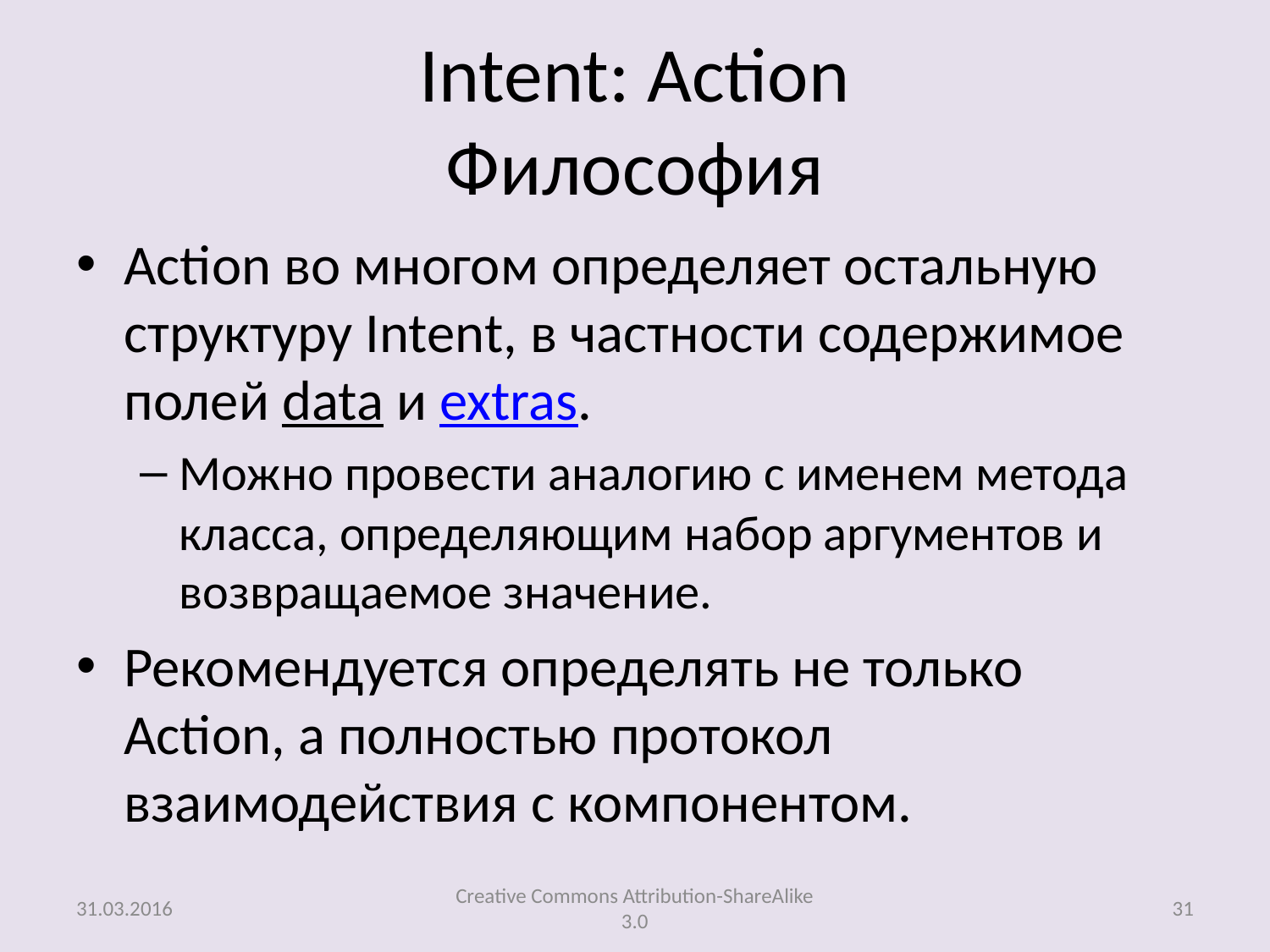

# Intent: Action Философия
Action во многом определяет остальную структуру Intent, в частности содержимое полей data и extras.
Можно провести аналогию с именем метода класса, определяющим набор аргументов и возвращаемое значение.
Рекомендуется определять не только Action, а полностью протокол взаимодействия с компонентом.
31.03.2016
Creative Commons Attribution-ShareAlike 3.0
31